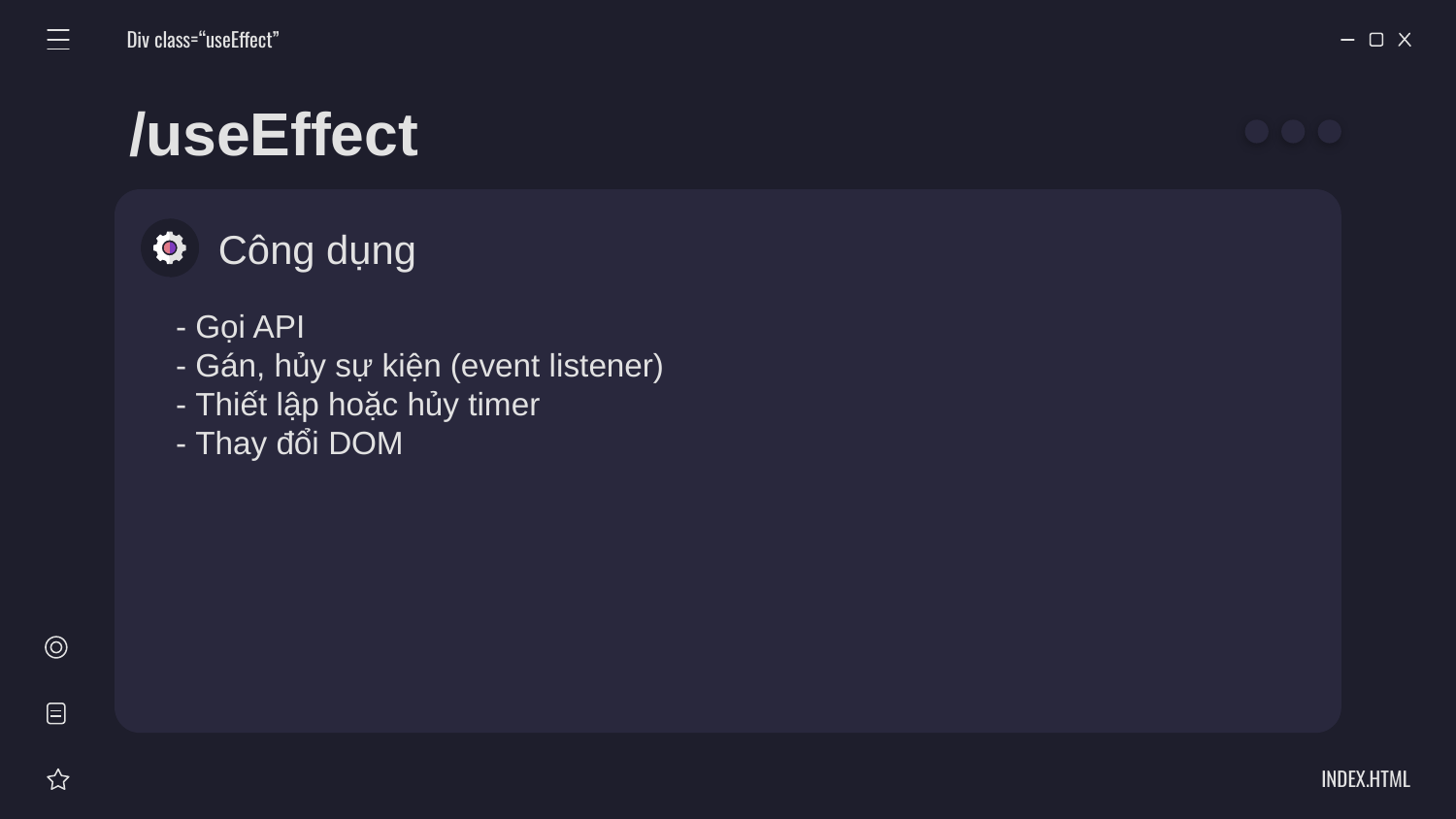

Div class=“useEffect”

# /useEffect

Công dụng

- Gọi API
- Gán, hủy sự kiện (event listener)
- Thiết lập hoặc hủy timer
- Thay đổi DOM

INDEX.HTML